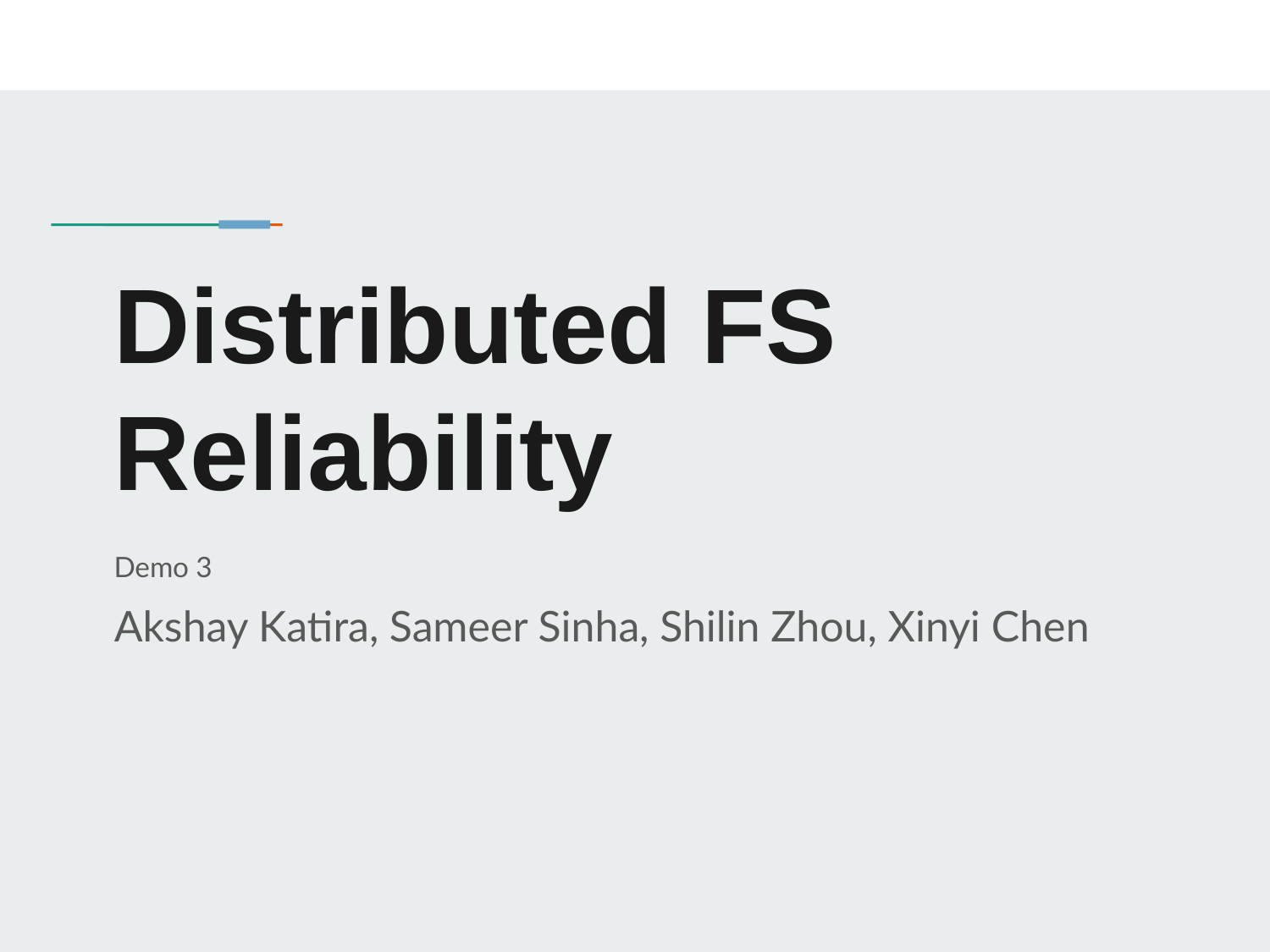

# Distributed FS Reliability

Demo 3

Akshay Katira, Sameer Sinha, Shilin Zhou, Xinyi Chen